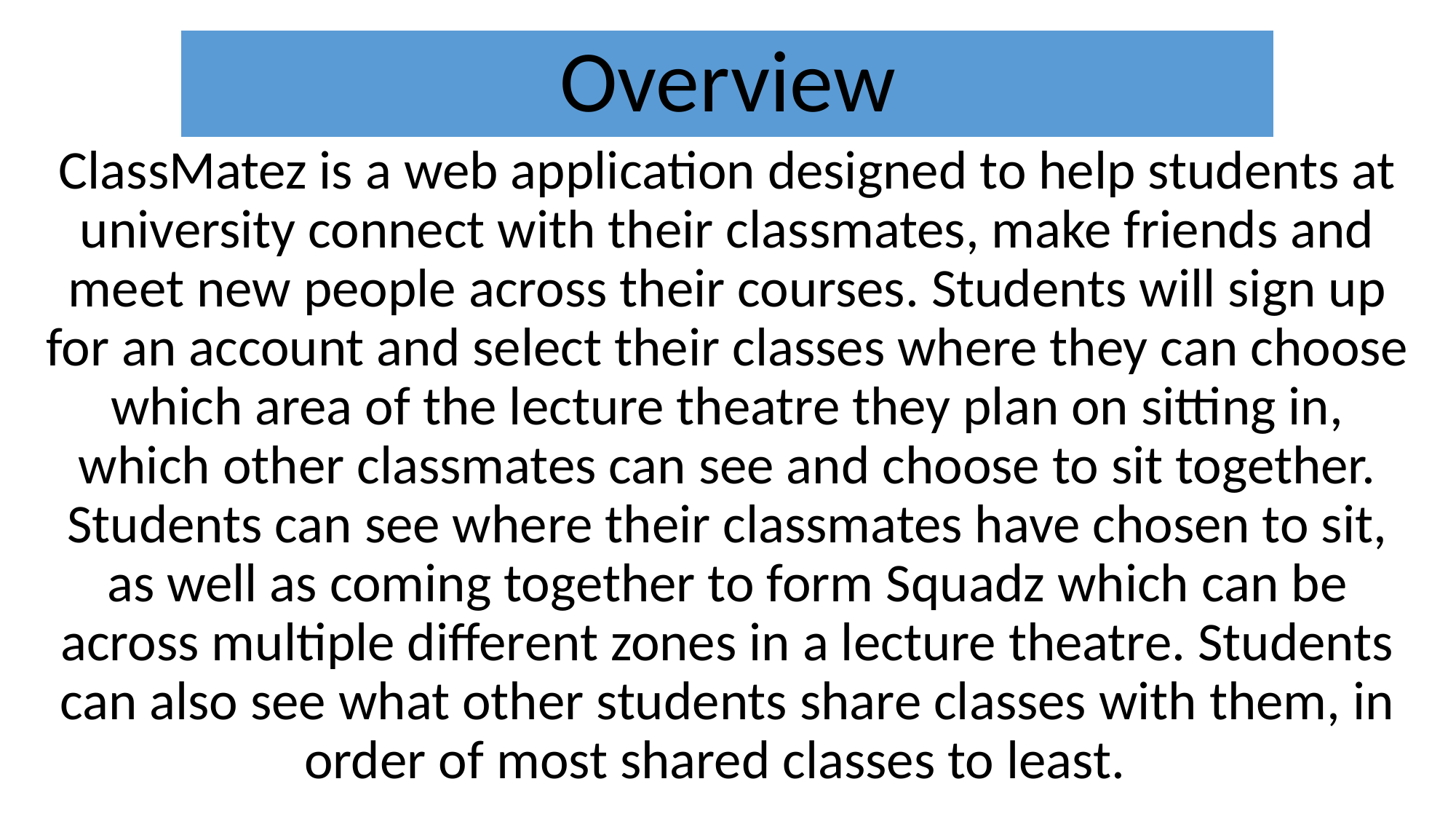

# Overview
ClassMatez is a web application designed to help students at university connect with their classmates, make friends and meet new people across their courses. Students will sign up for an account and select their classes where they can choose which area of the lecture theatre they plan on sitting in, which other classmates can see and choose to sit together. Students can see where their classmates have chosen to sit, as well as coming together to form Squadz which can be across multiple different zones in a lecture theatre. Students can also see what other students share classes with them, in order of most shared classes to least.